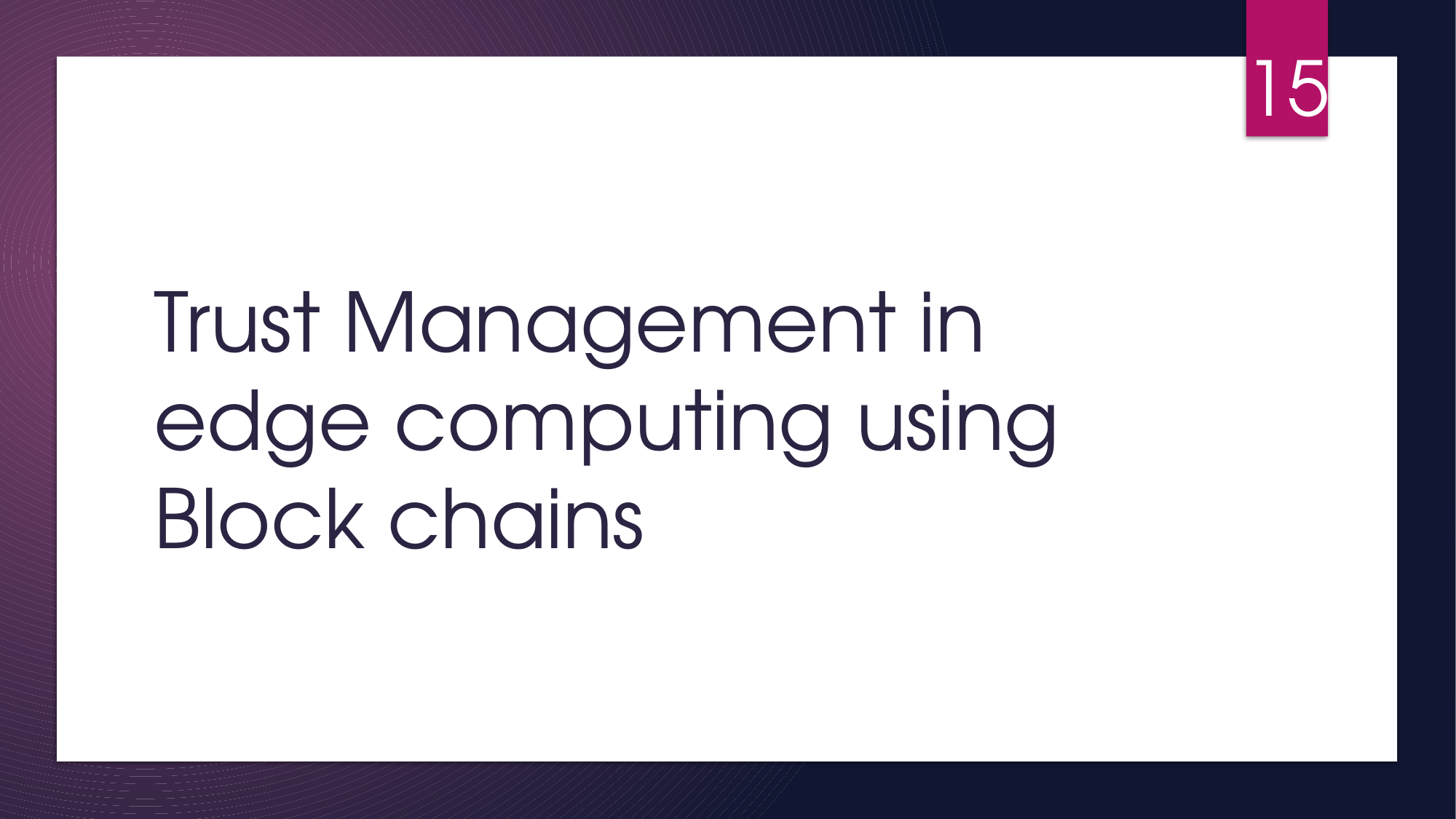

15

# Trust Management in edge computing using Block chains